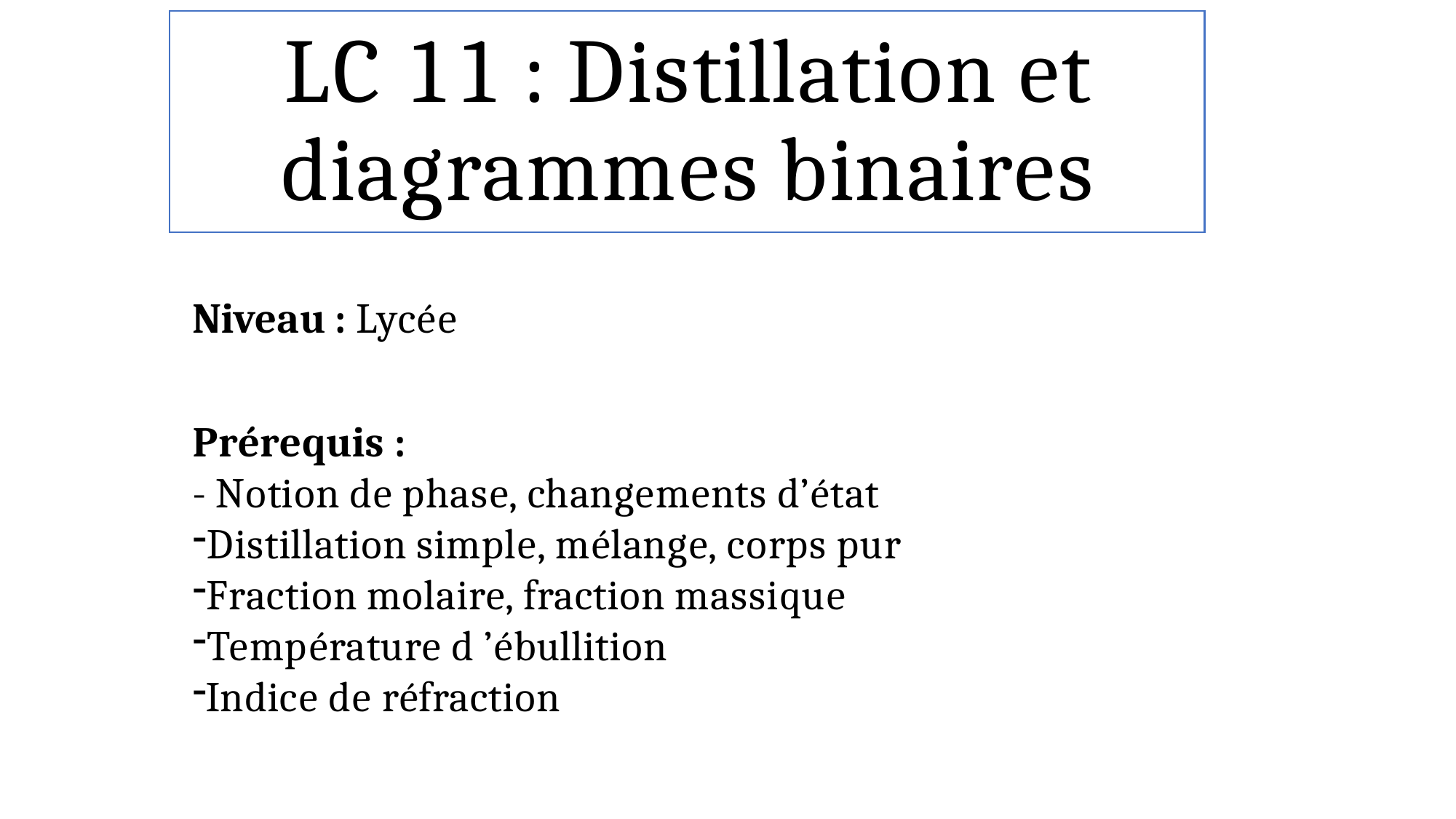

# LC 11 : Distillation et diagrammes binaires
Niveau : Lycée

Prérequis :
- Notion de phase, changements d’état
Distillation simple, mélange, corps pur
Fraction molaire, fraction massique
Température d ’ébullition
Indice de réfraction